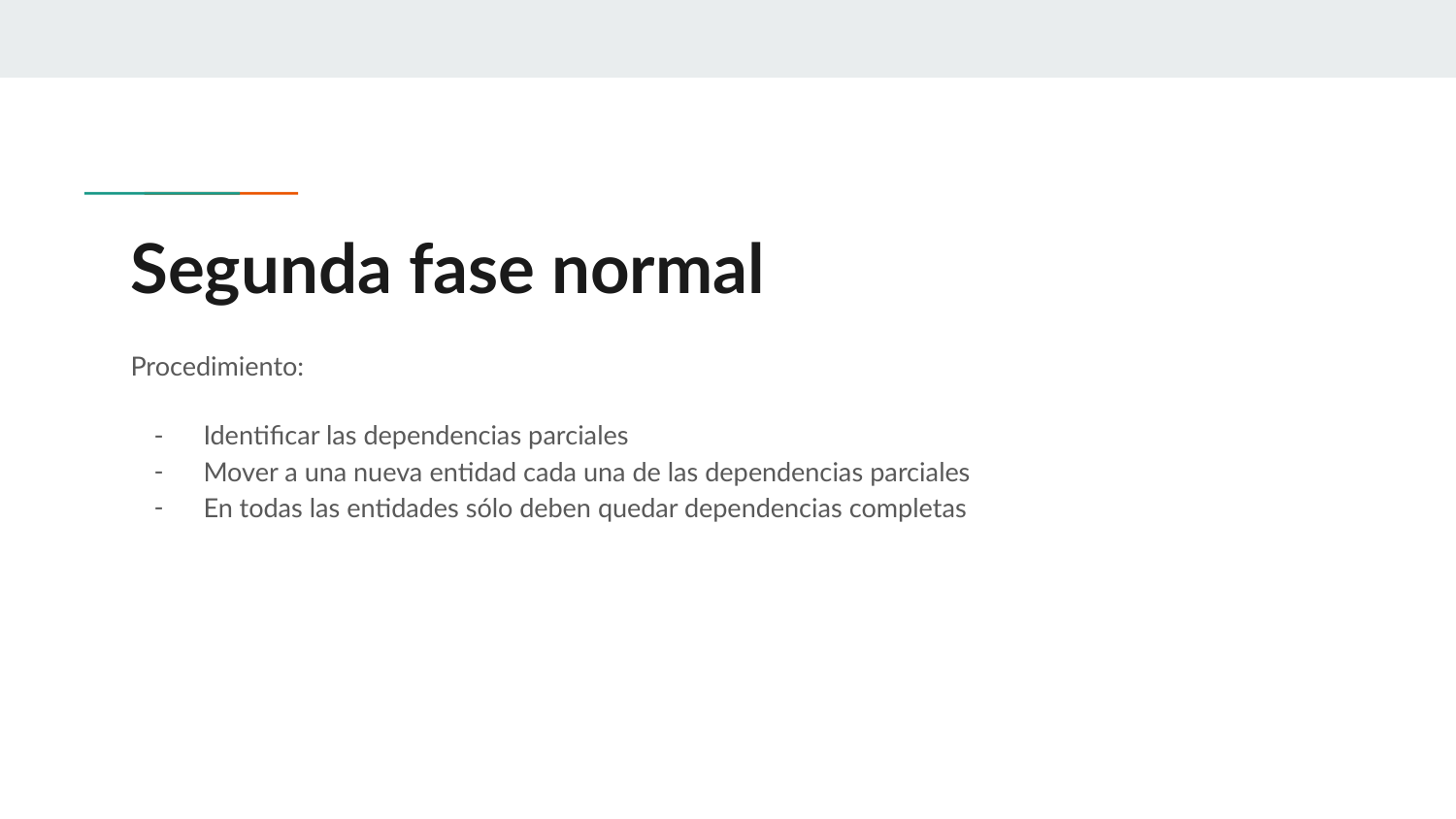

# Segunda fase normal
Procedimiento:
Identificar las dependencias parciales
Mover a una nueva entidad cada una de las dependencias parciales
En todas las entidades sólo deben quedar dependencias completas